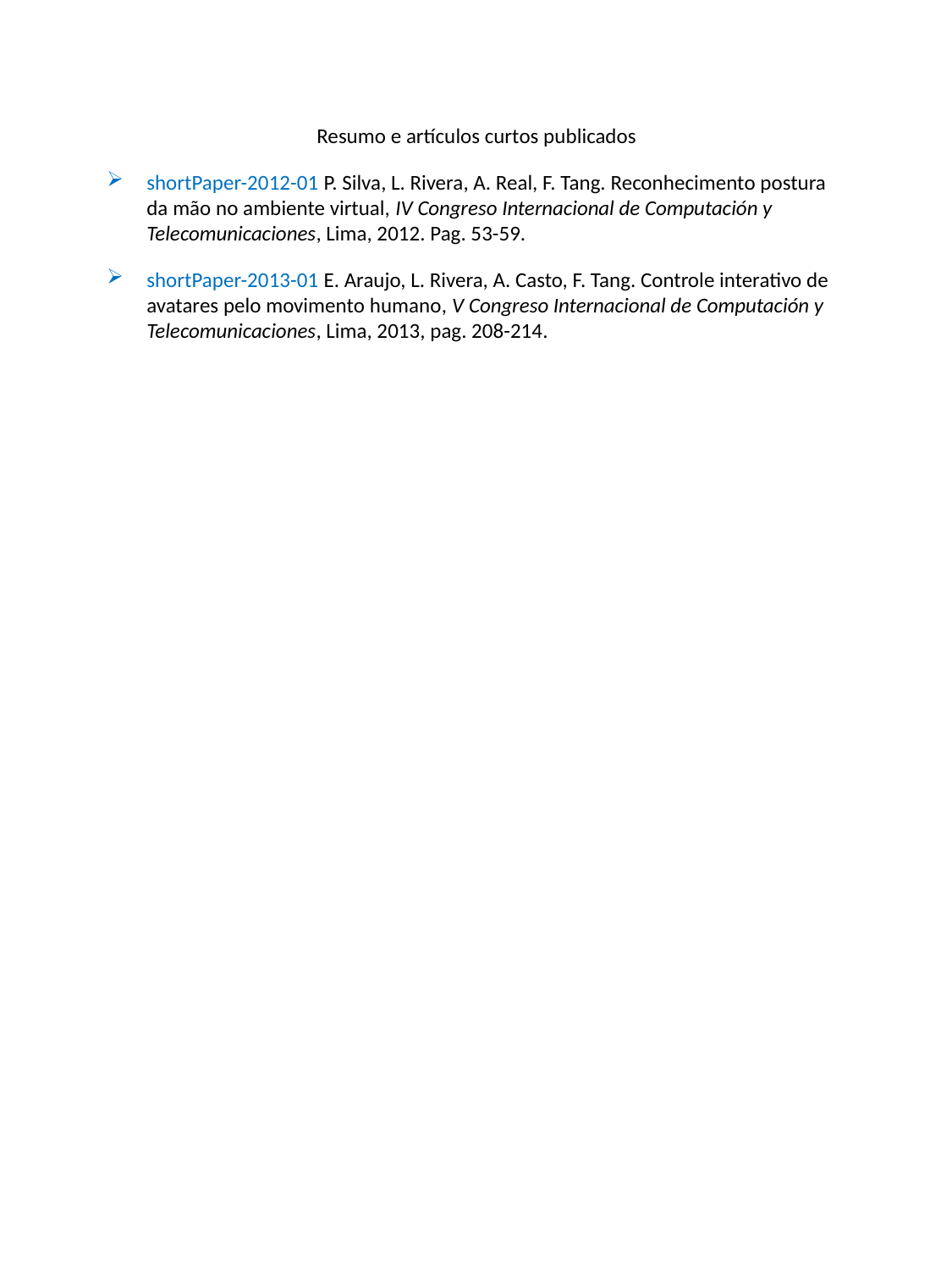

Resumo e artículos curtos publicados
shortPaper-2012-01 P. Silva, L. Rivera, A. Real, F. Tang. Reconhecimento postura da mão no ambiente virtual, IV Congreso Internacional de Computación y Telecomunicaciones, Lima, 2012. Pag. 53-59.
shortPaper-2013-01 E. Araujo, L. Rivera, A. Casto, F. Tang. Controle interativo de avatares pelo movimento humano, V Congreso Internacional de Computación y Telecomunicaciones, Lima, 2013, pag. 208-214.